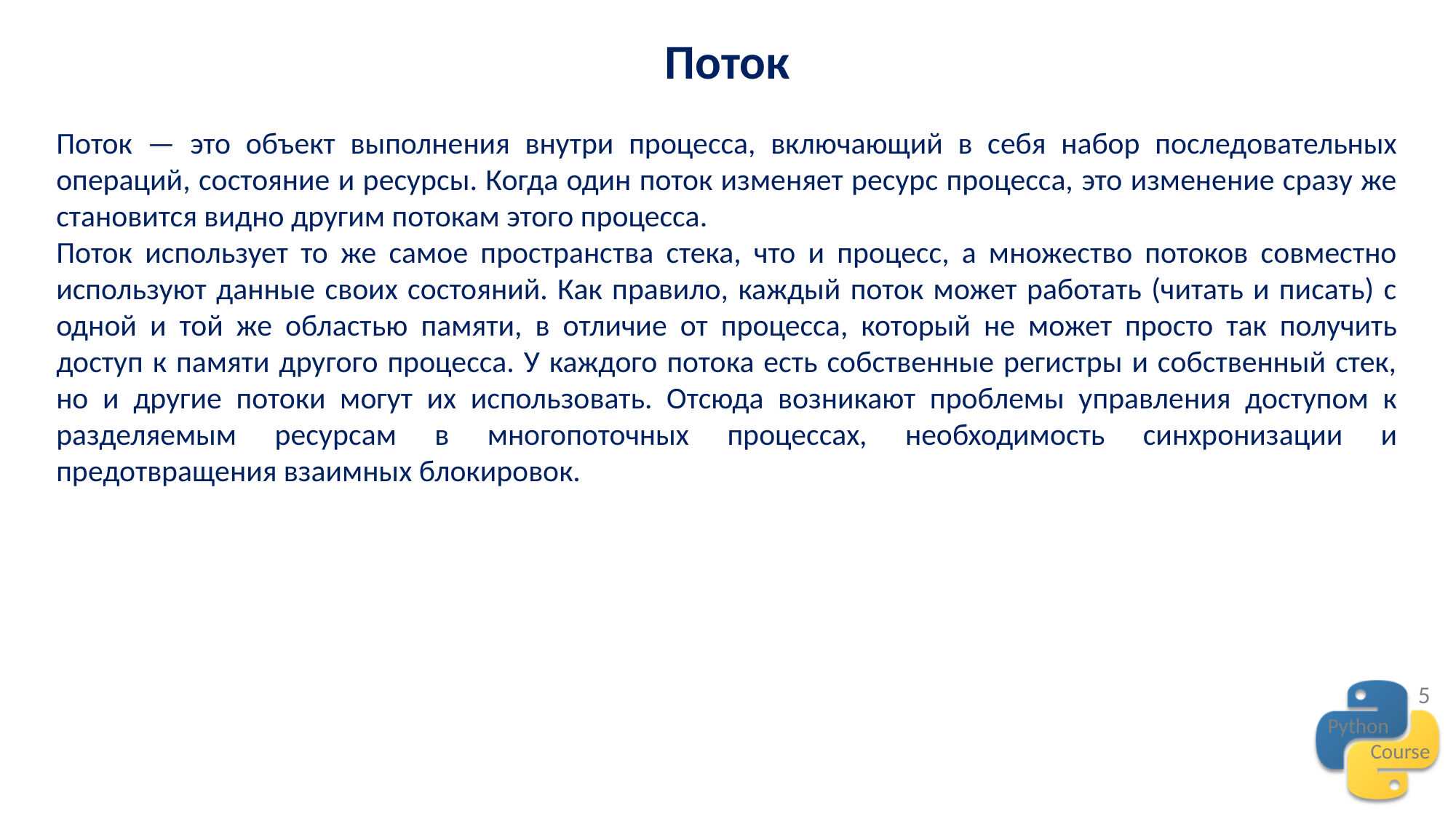

# Поток
Поток — это объект выполнения внутри процесса, включающий в себя набор последовательных операций, состояние и ресурсы. Когда один поток изменяет ресурс процесса, это изменение сразу же становится видно другим потокам этого процесса.
Поток использует то же самое пространства стека, что и процесс, а множество потоков совместно используют данные своих состояний. Как правило, каждый поток может работать (читать и писать) с одной и той же областью памяти, в отличие от процесса, который не может просто так получить доступ к памяти другого процесса. У каждого потока есть собственные регистры и собственный стек, но и другие потоки могут их использовать. Отсюда возникают проблемы управления доступом к разделяемым ресурсам в многопоточных процессах, необходимость синхронизации и предотвращения взаимных блокировок.